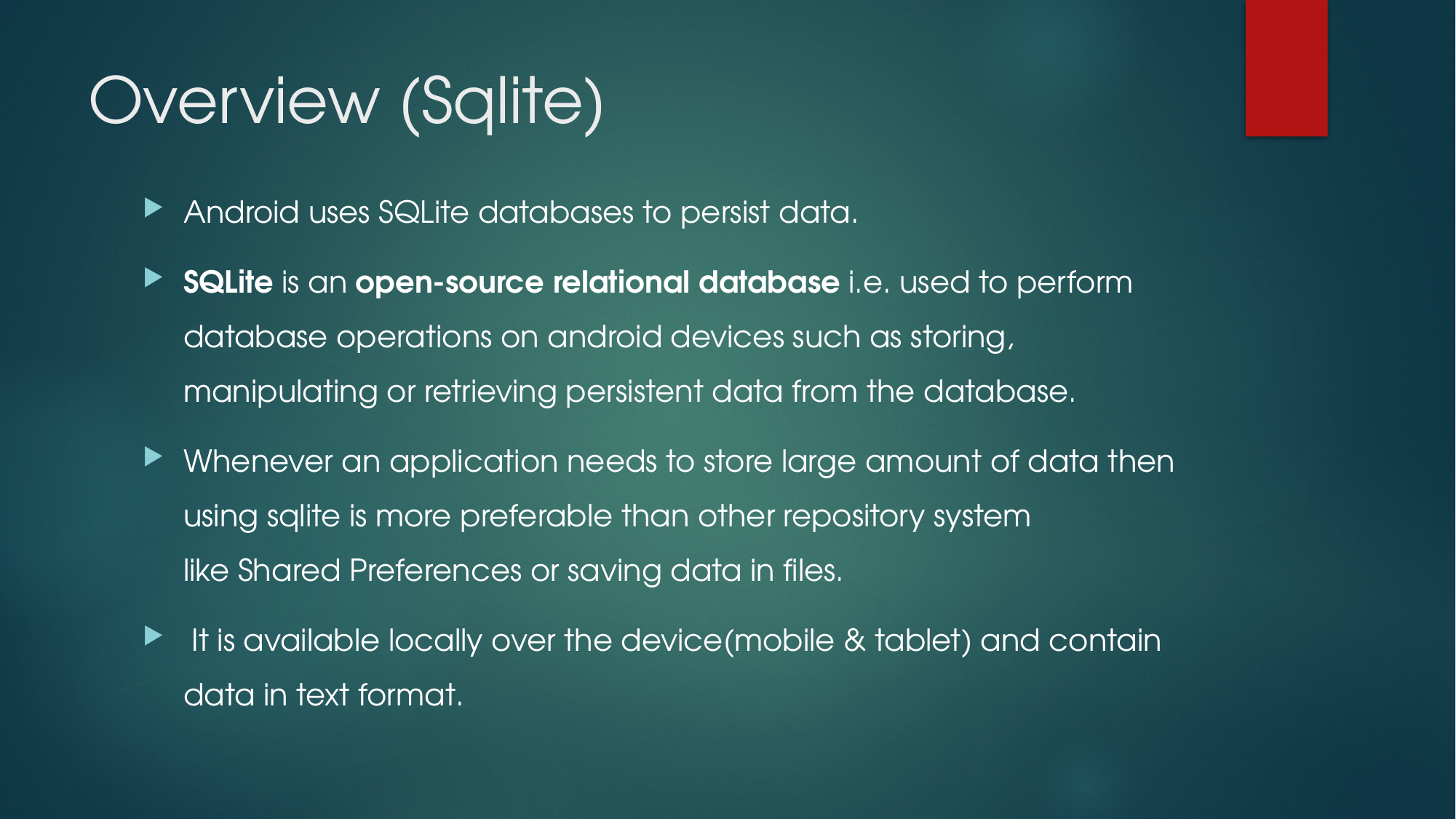

# Overview (Sqlite)
Android uses SQLite databases to persist data.
SQLite is an open-source relational database i.e. used to perform database operations on android devices such as storing, manipulating or retrieving persistent data from the database.
Whenever an application needs to store large amount of data then using sqlite is more preferable than other repository system like Shared Preferences or saving data in files.
 It is available locally over the device(mobile & tablet) and contain data in text format.